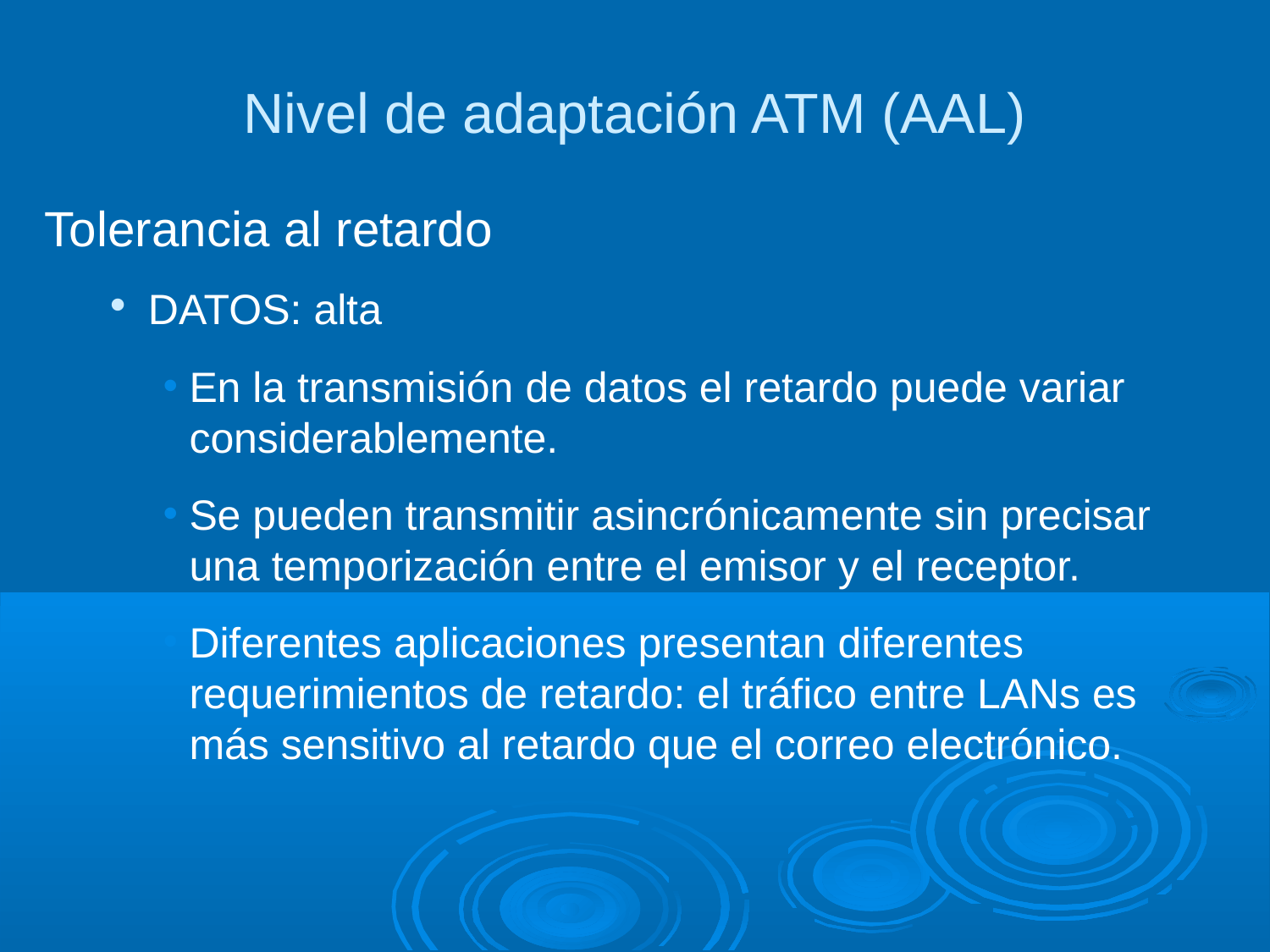

Nivel de adaptación ATM (AAL)
Tolerancia al retardo
 DATOS: alta
En la transmisión de datos el retardo puede variar considerablemente.
Se pueden transmitir asincrónicamente sin precisar una temporización entre el emisor y el receptor.
Diferentes aplicaciones presentan diferentes requerimientos de retardo: el tráfico entre LANs es más sensitivo al retardo que el correo electrónico.